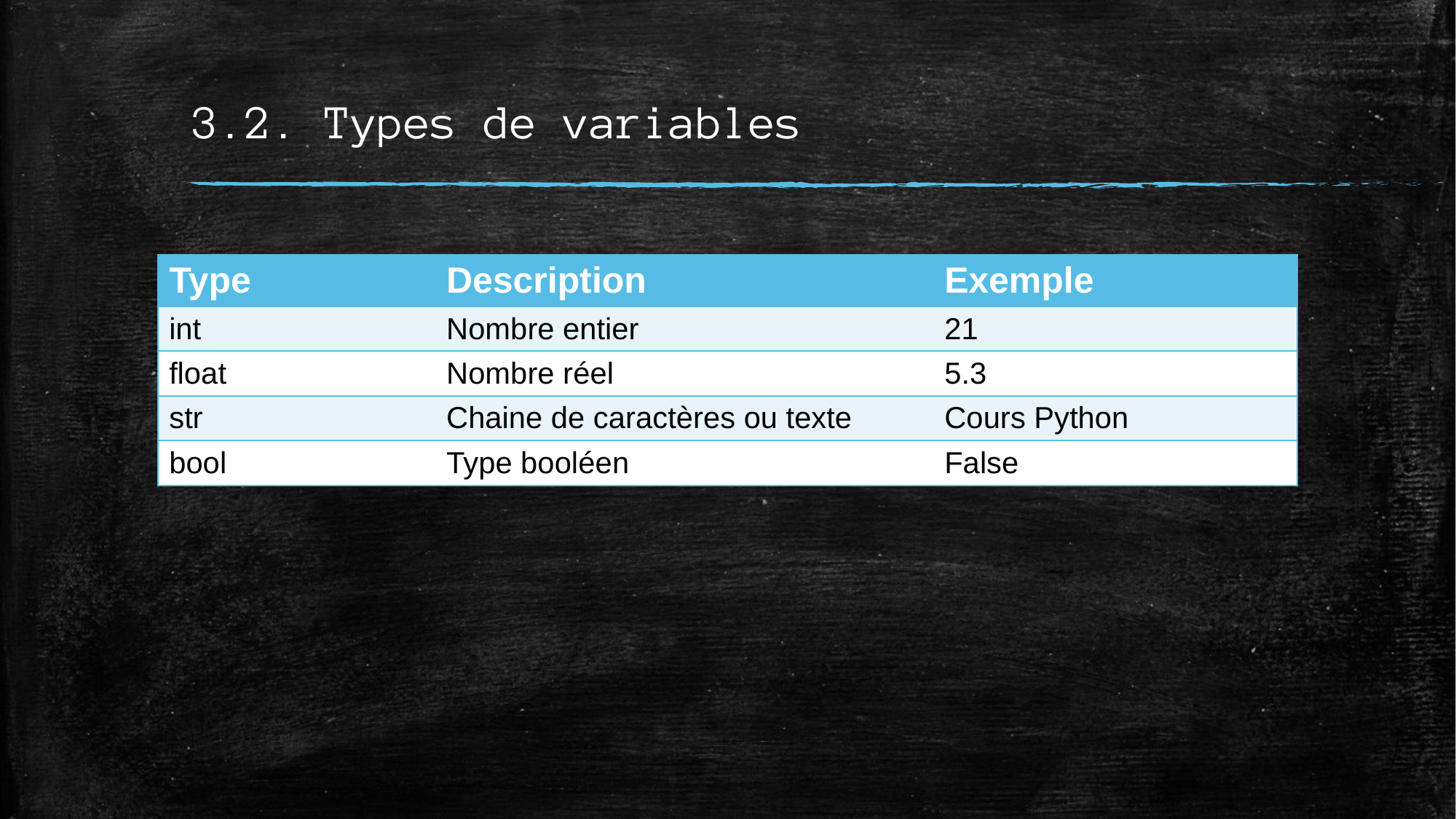

# 3.2. Types de variables
| Type | Description | Exemple |
| --- | --- | --- |
| int | Nombre entier | 21 |
| float | Nombre réel | 5.3 |
| str | Chaine de caractères ou texte | Cours Python |
| bool | Type booléen | False |